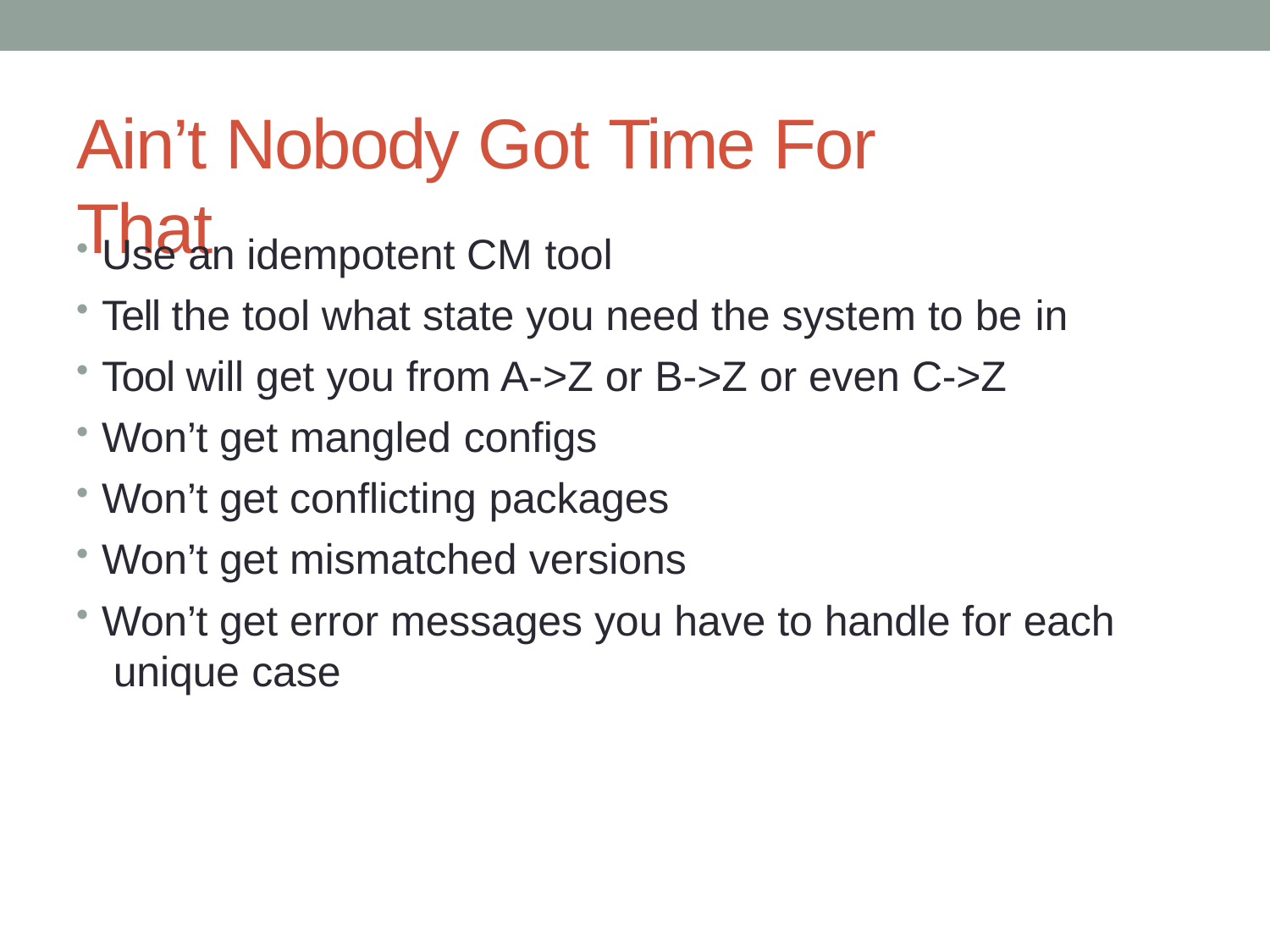

# Ain’t Nobody Got Time For That
Use an idempotent CM tool
Tell the tool what state you need the system to be in
Tool will get you from A->Z or B->Z or even C->Z
Won’t get mangled configs
Won’t get conflicting packages
Won’t get mismatched versions
Won’t get error messages you have to handle for each  unique case